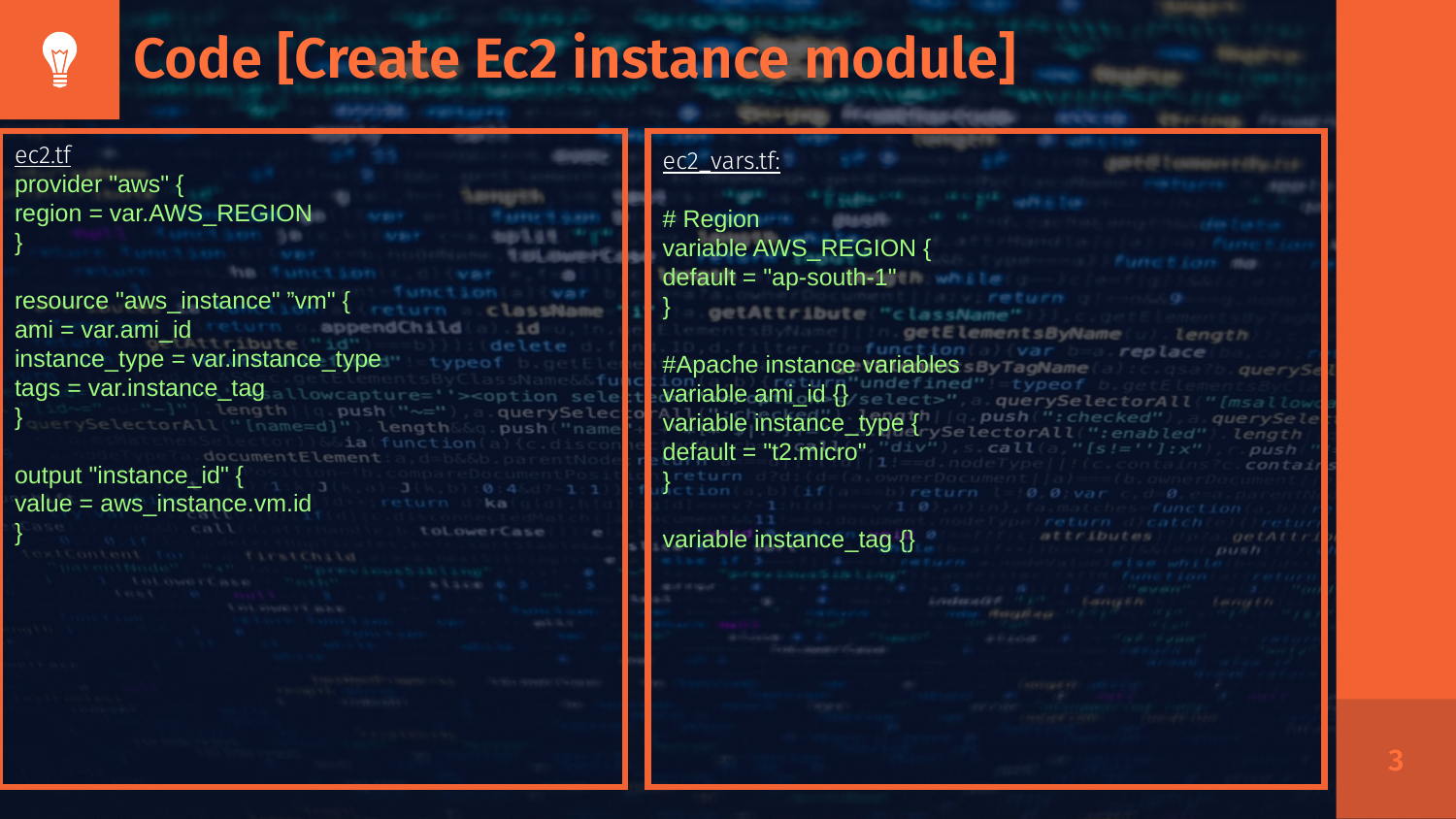

# Code [Create Ec2 instance module]

ec2.tf
provider "aws" {
region = var.AWS_REGION
}
resource "aws_instance" ”vm" {
ami = var.ami_id
instance_type = var.instance_type
tags = var.instance_tag
}
output "instance_id" {
value = aws_instance.vm.id
}

ec2_vars.tf:

# Region
variable AWS_REGION {
default = "ap-south-1"
}
#Apache instance variables
variable ami_id {}
variable instance_type {
default = "t2.micro"
}
variable instance_tag {}

3